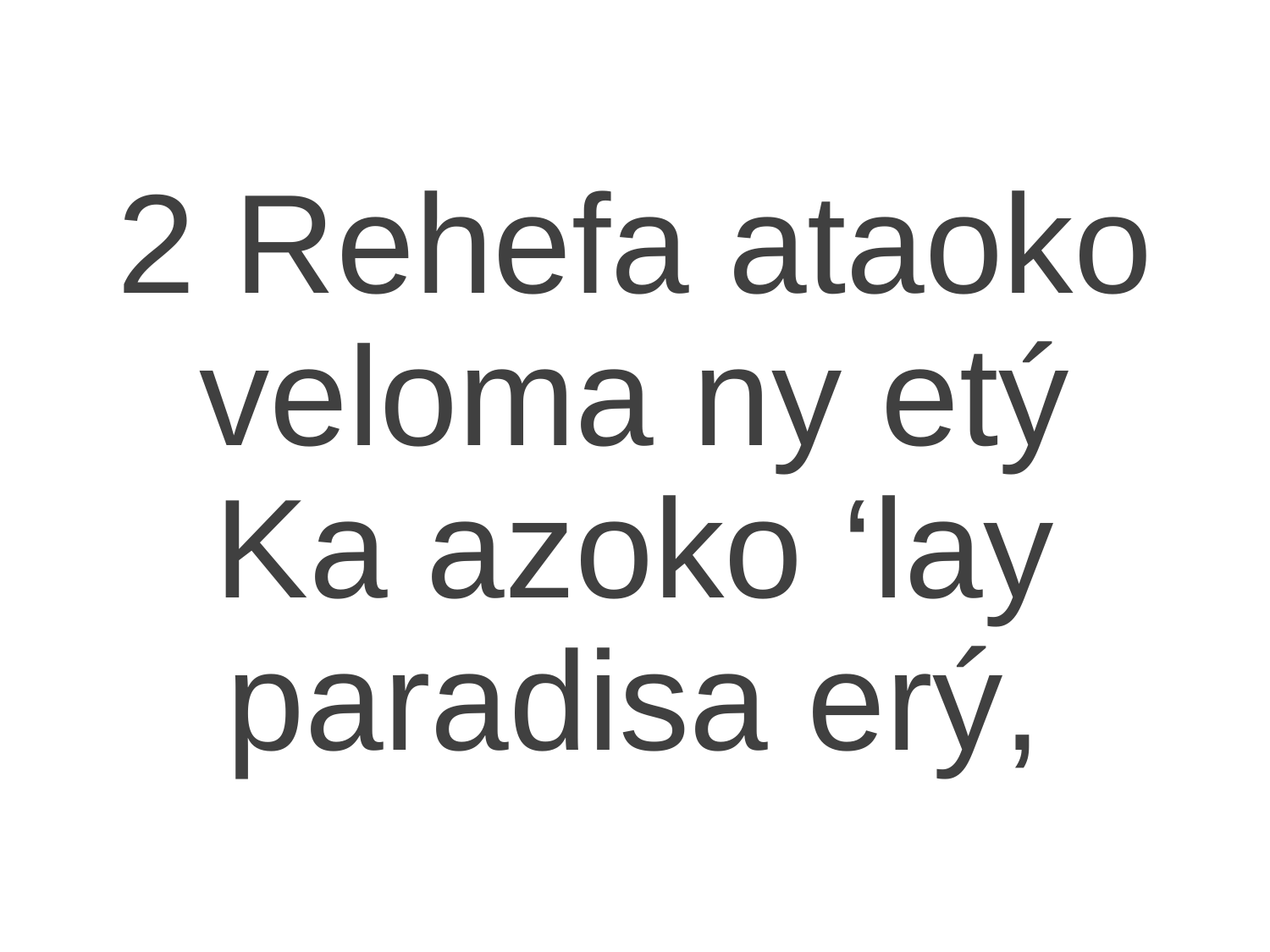

2 Rehefa ataoko veloma ny etý
Ka azoko ‘lay paradisa erý,